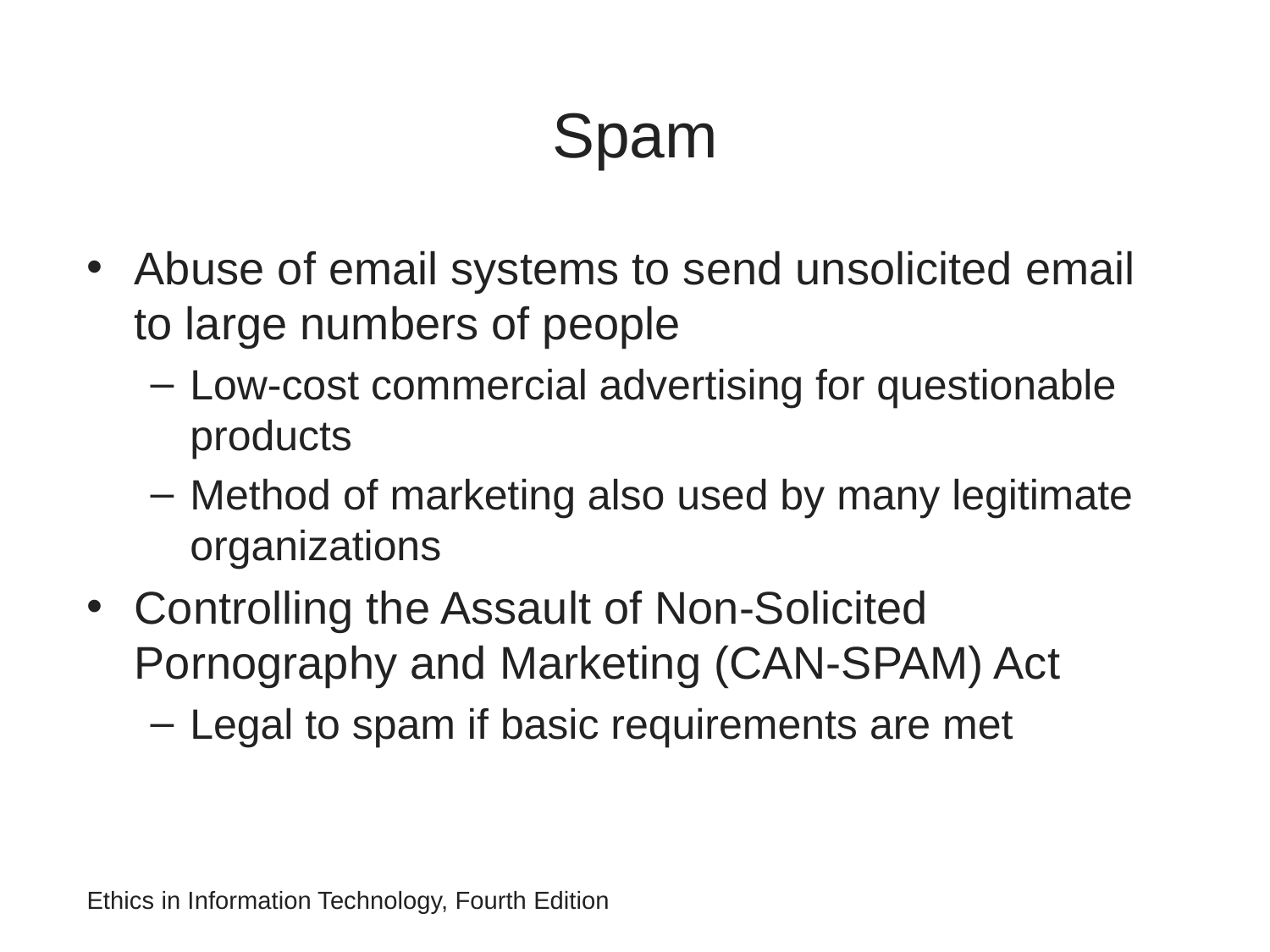

# Spam
Abuse of email systems to send unsolicited email to large numbers of people
Low-cost commercial advertising for questionable products
Method of marketing also used by many legitimate organizations
Controlling the Assault of Non-Solicited Pornography and Marketing (CAN-SPAM) Act
Legal to spam if basic requirements are met
Ethics in Information Technology, Fourth Edition